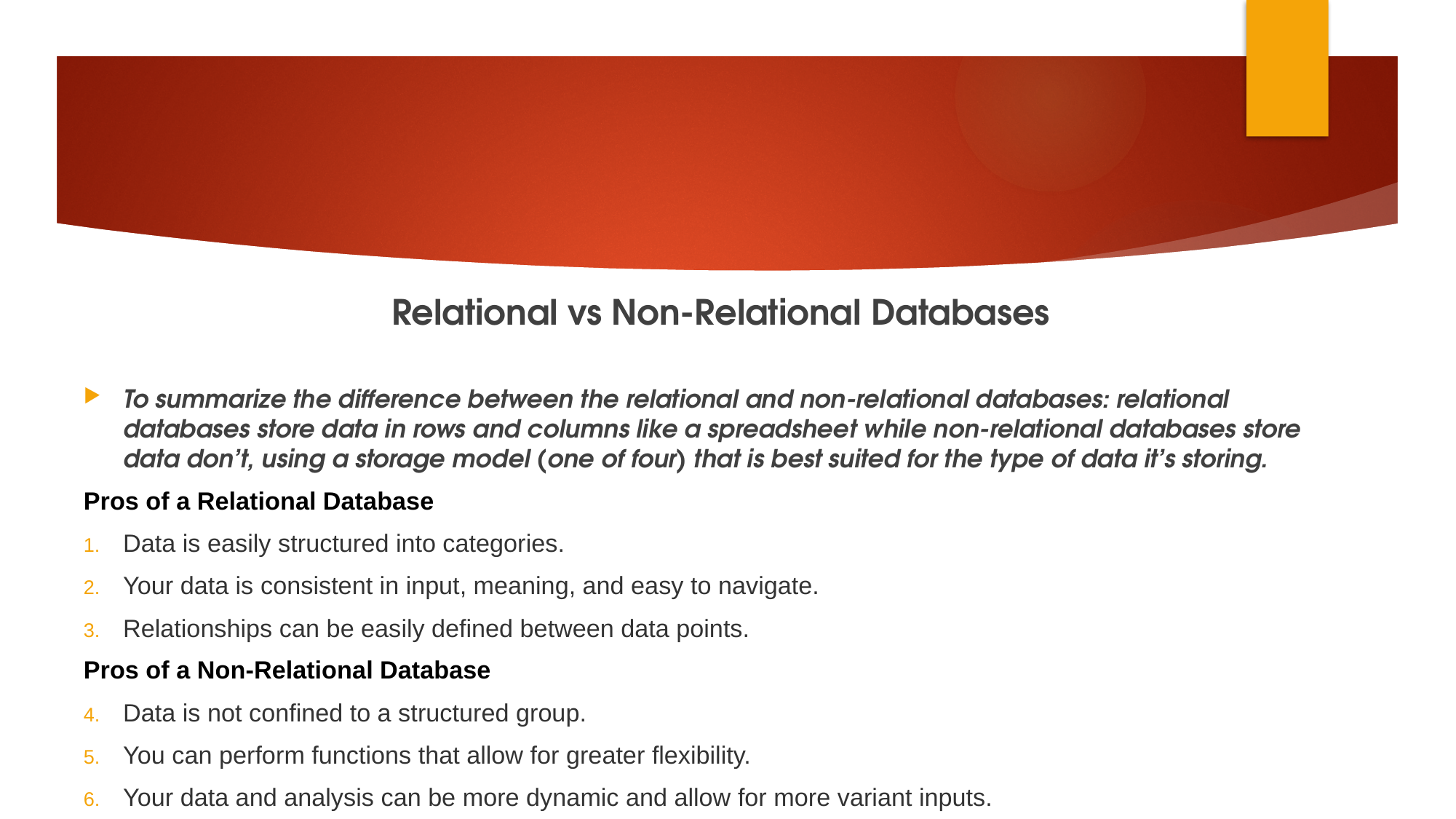

Relational vs Non-Relational Databases

To summarize the difference between the relational and non-relational databases: relational databases store data in rows and columns like a spreadsheet while non-relational databases store data don’t, using a storage model (one of four) that is best suited for the type of data it’s storing.
Pros of a Relational Database
Data is easily structured into categories.
Your data is consistent in input, meaning, and easy to navigate.
Relationships can be easily defined between data points.
Pros of a Non-Relational Database
Data is not confined to a structured group.
You can perform functions that allow for greater flexibility.
Your data and analysis can be more dynamic and allow for more variant inputs.